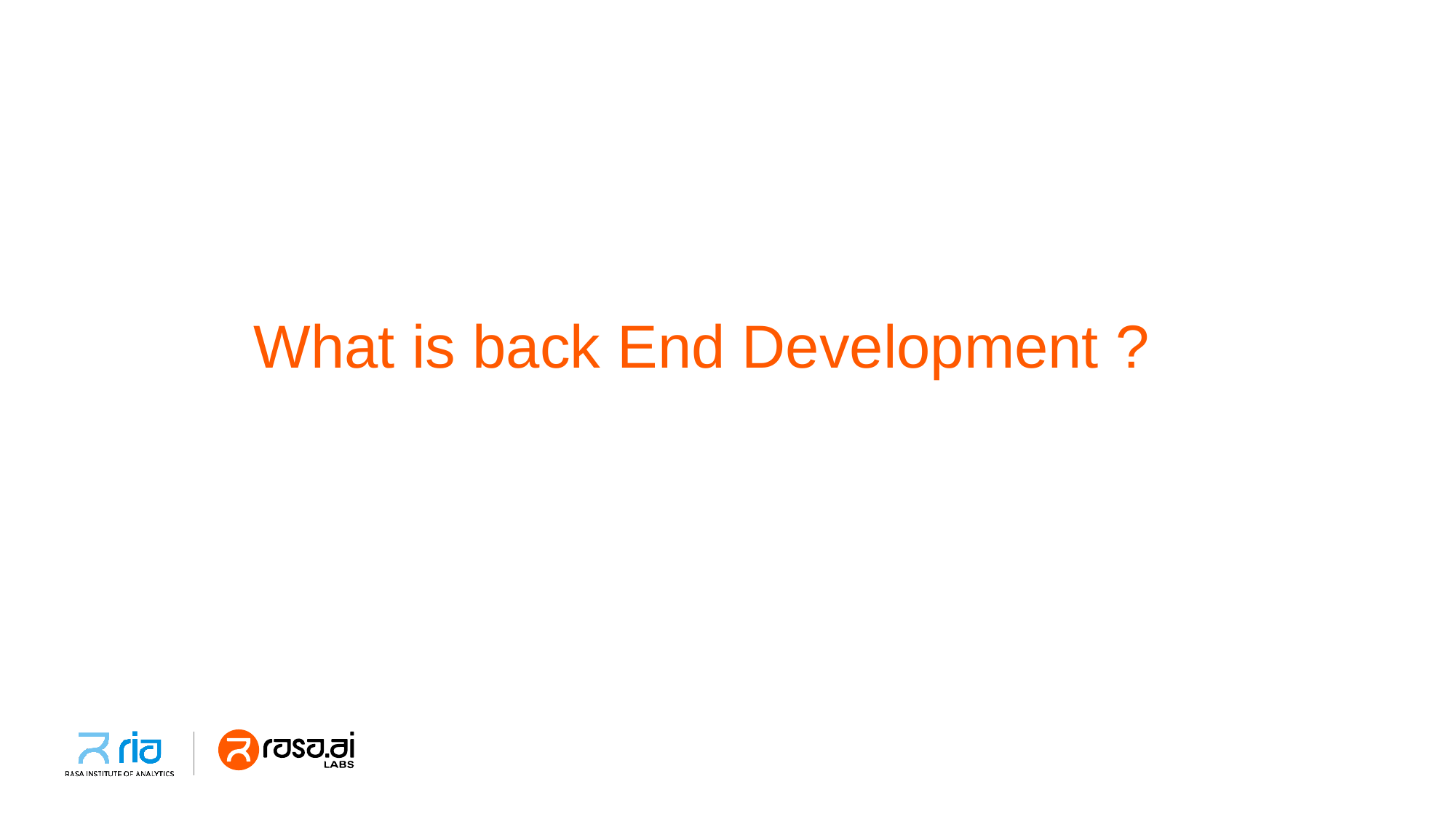

# What is back End Development ?